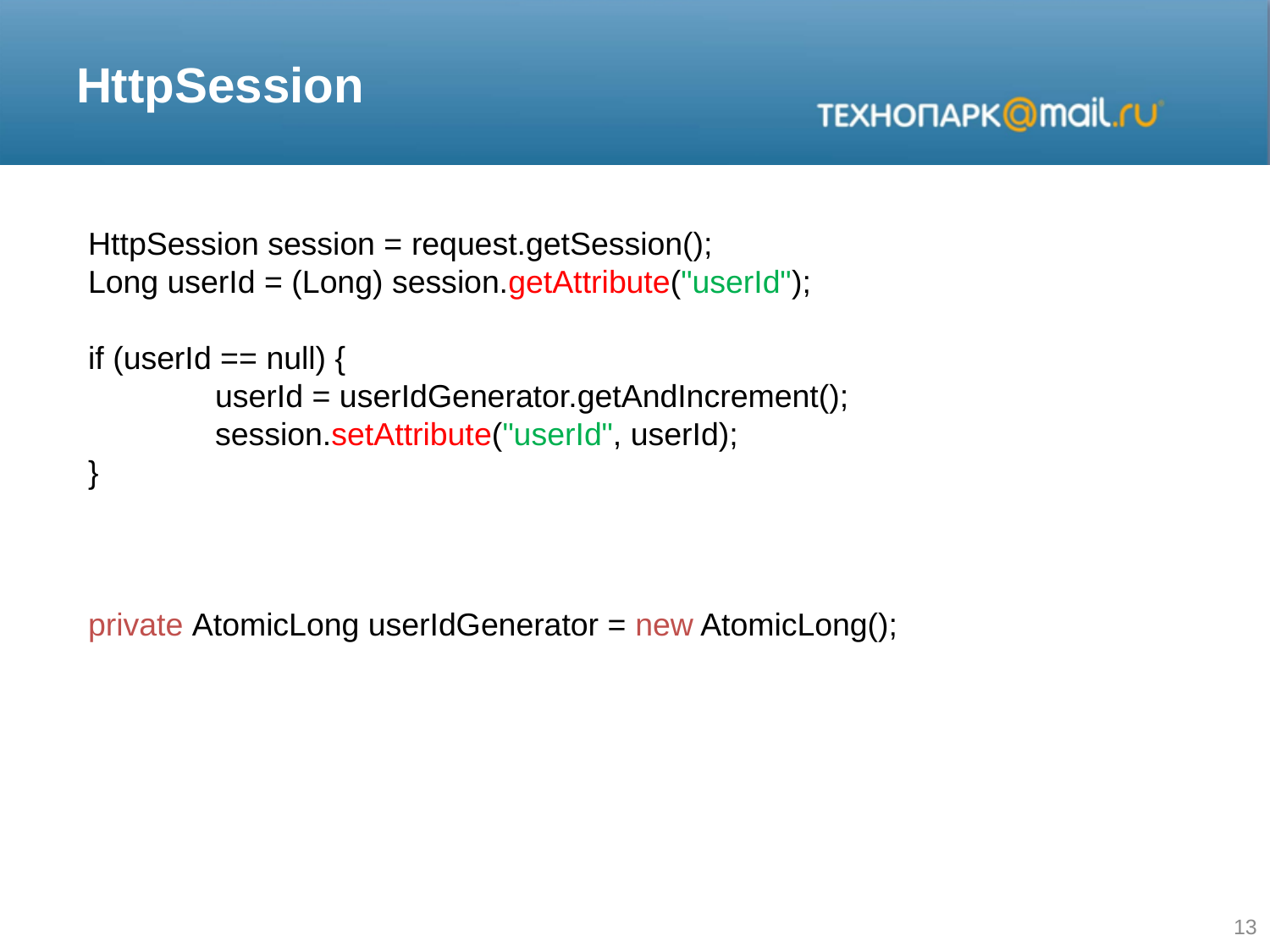

# HttpSession
HttpSession session = request.getSession();
Long userId = (Long) session.getAttribute("userId");

if (userId == null) {
	userId = userIdGenerator.getAndIncrement();
	session.setAttribute("userId", userId);
}

private AtomicLong userIdGenerator = new AtomicLong();
13